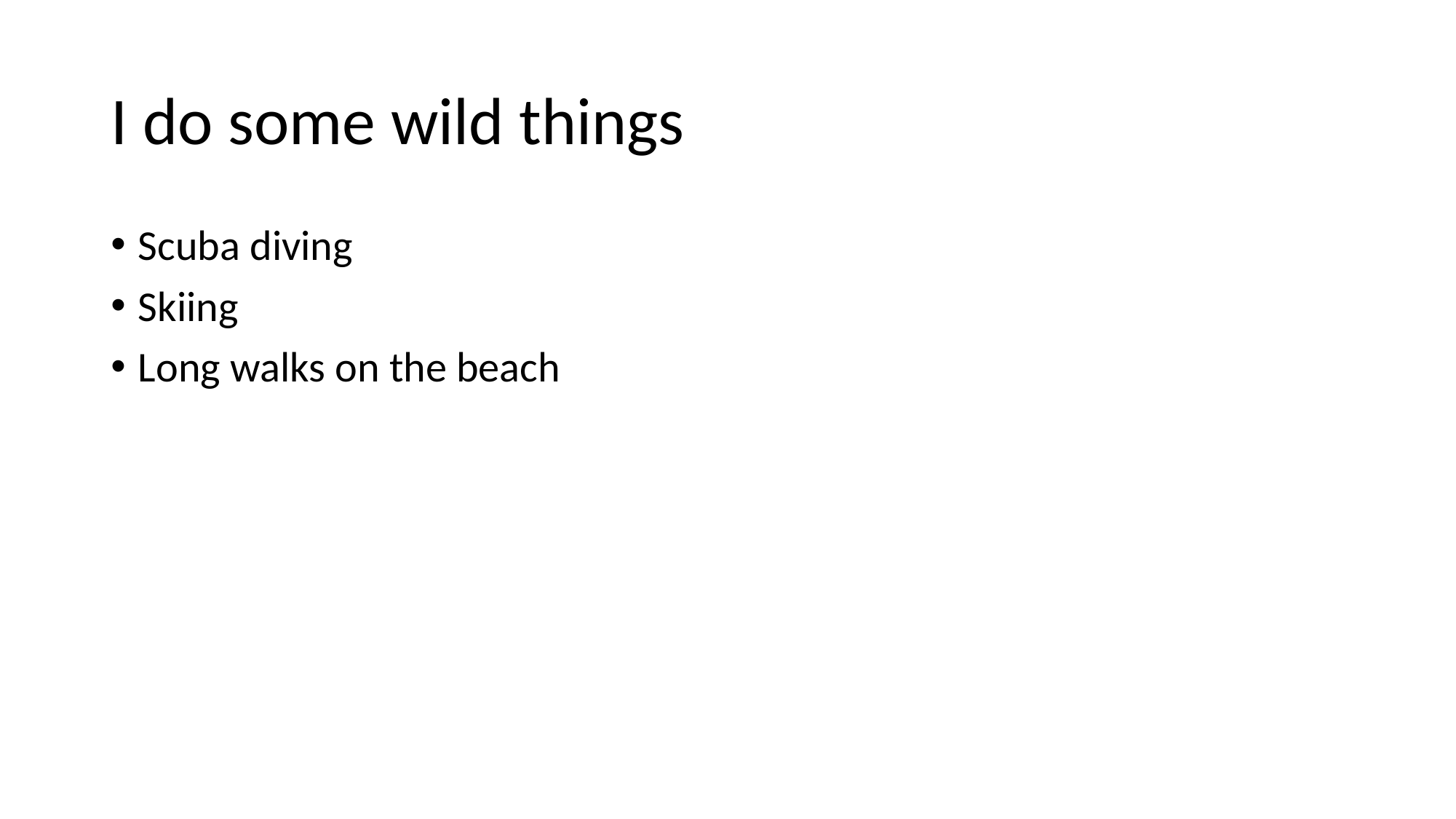

# I do some wild things
Scuba diving
Skiing
Long walks on the beach